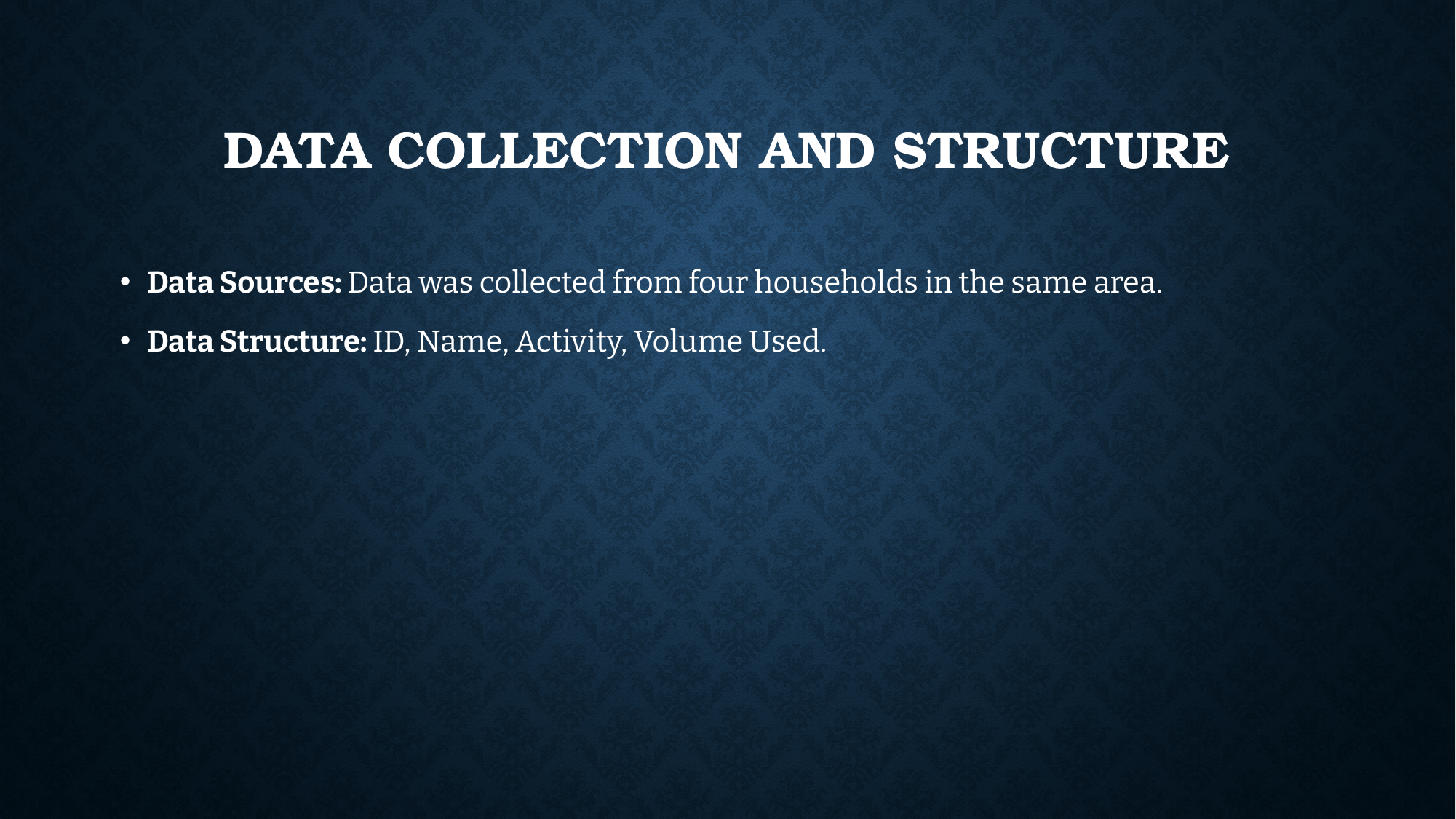

# Data Collection and Structure
Data Sources: Data was collected from four households in the same area.
Data Structure: ID, Name, Activity, Volume Used.